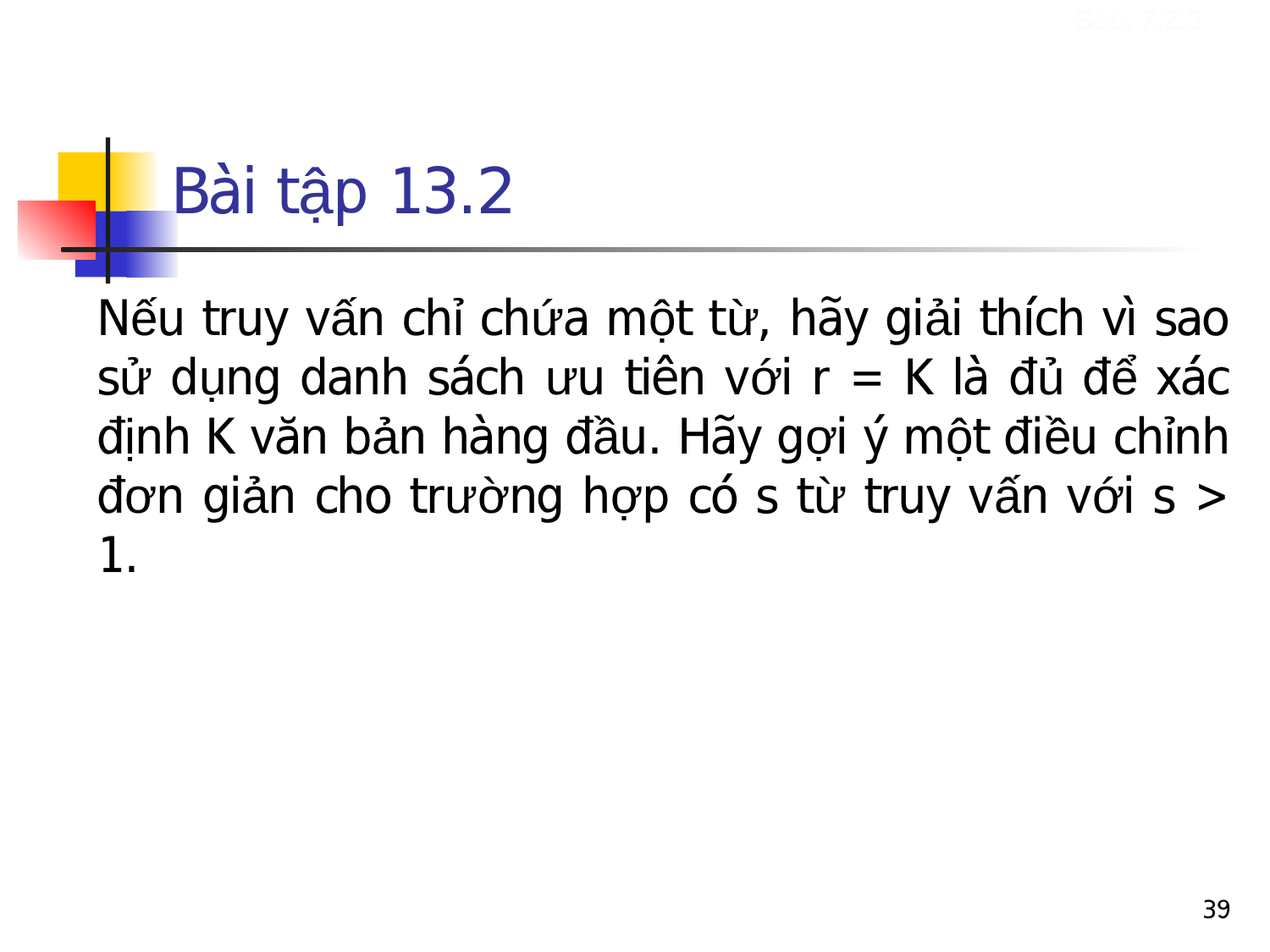

Sec. 7.2.3
# Bài tập 13.2
Nếu truy vấn chỉ chứa một từ, hãy giải thích vì sao sử dụng danh sách ưu tiên với r = K là đủ để xác định K văn bản hàng đầu. Hãy gợi ý một điều chỉnh đơn giản cho trường hợp có s từ truy vấn với s > 1.
39